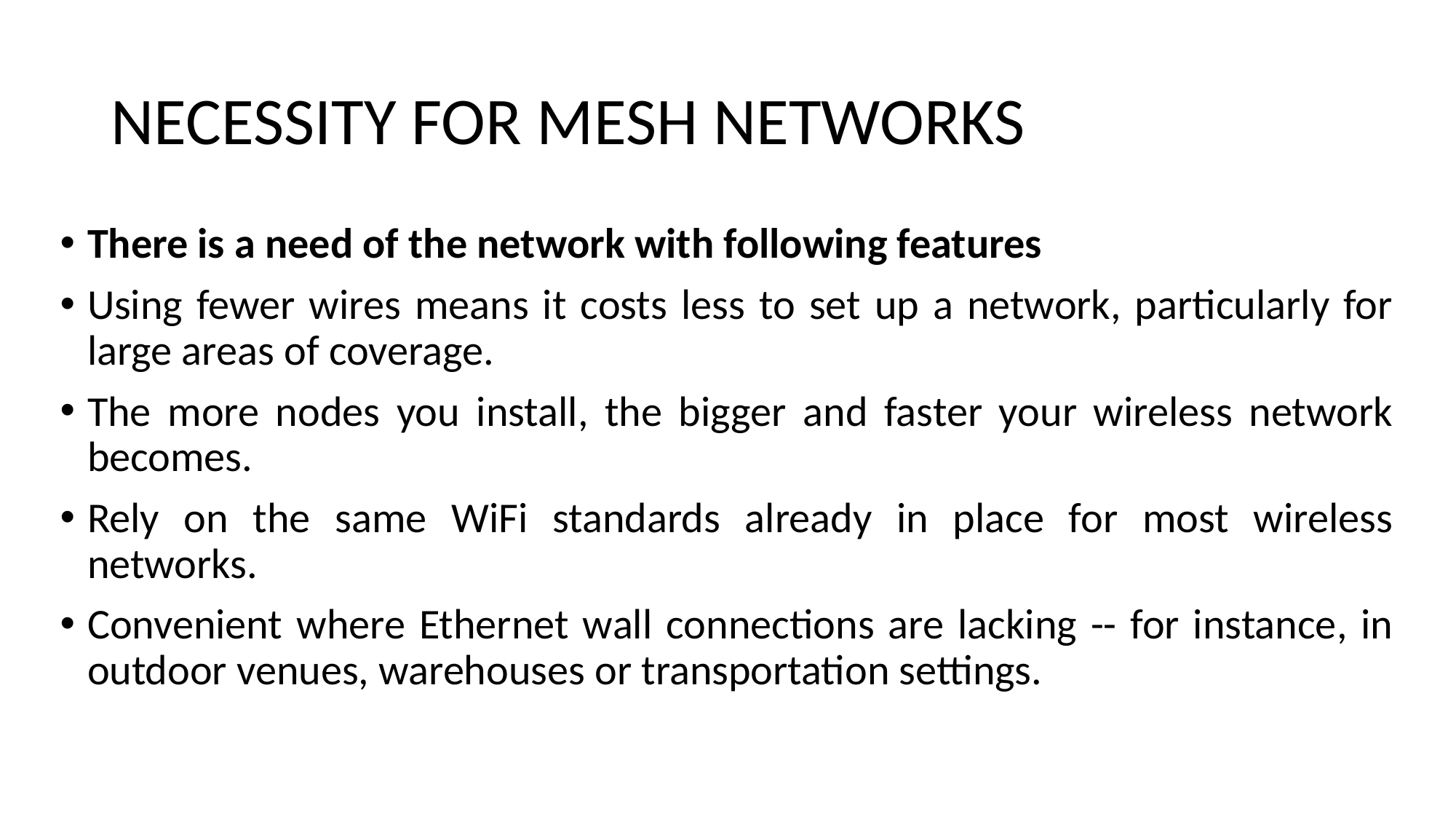

# NECESSITY FOR MESH NETWORKS
There is a need of the network with following features
Using fewer wires means it costs less to set up a network, particularly for large areas of coverage.
The more nodes you install, the bigger and faster your wireless network becomes.
Rely on the same WiFi standards already in place for most wireless networks.
Convenient where Ethernet wall connections are lacking -- for instance, in outdoor venues, warehouses or transportation settings.